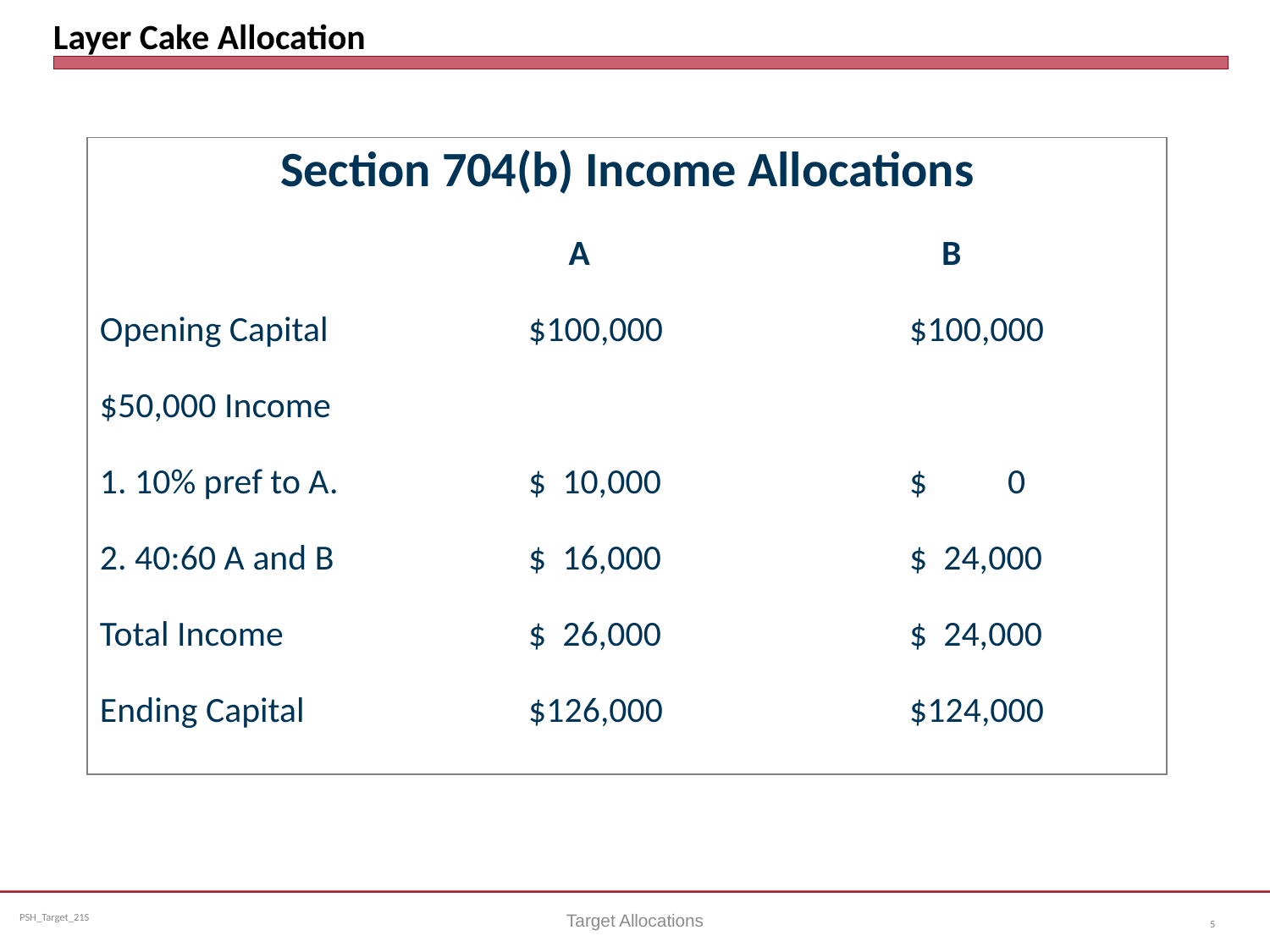

# Layer Cake Allocation
Section 704(b) Income Allocations

				     A			    B

Opening Capital		$100,000		$100,000

$50,000 Income

1. 10% pref to A.		$  10,000		$          0

2. 40:60 A and B		$  16,000		$  24,000

Total Income		$  26,000		$  24,000

Ending Capital		$126,000		$124,000
Target Allocations
5